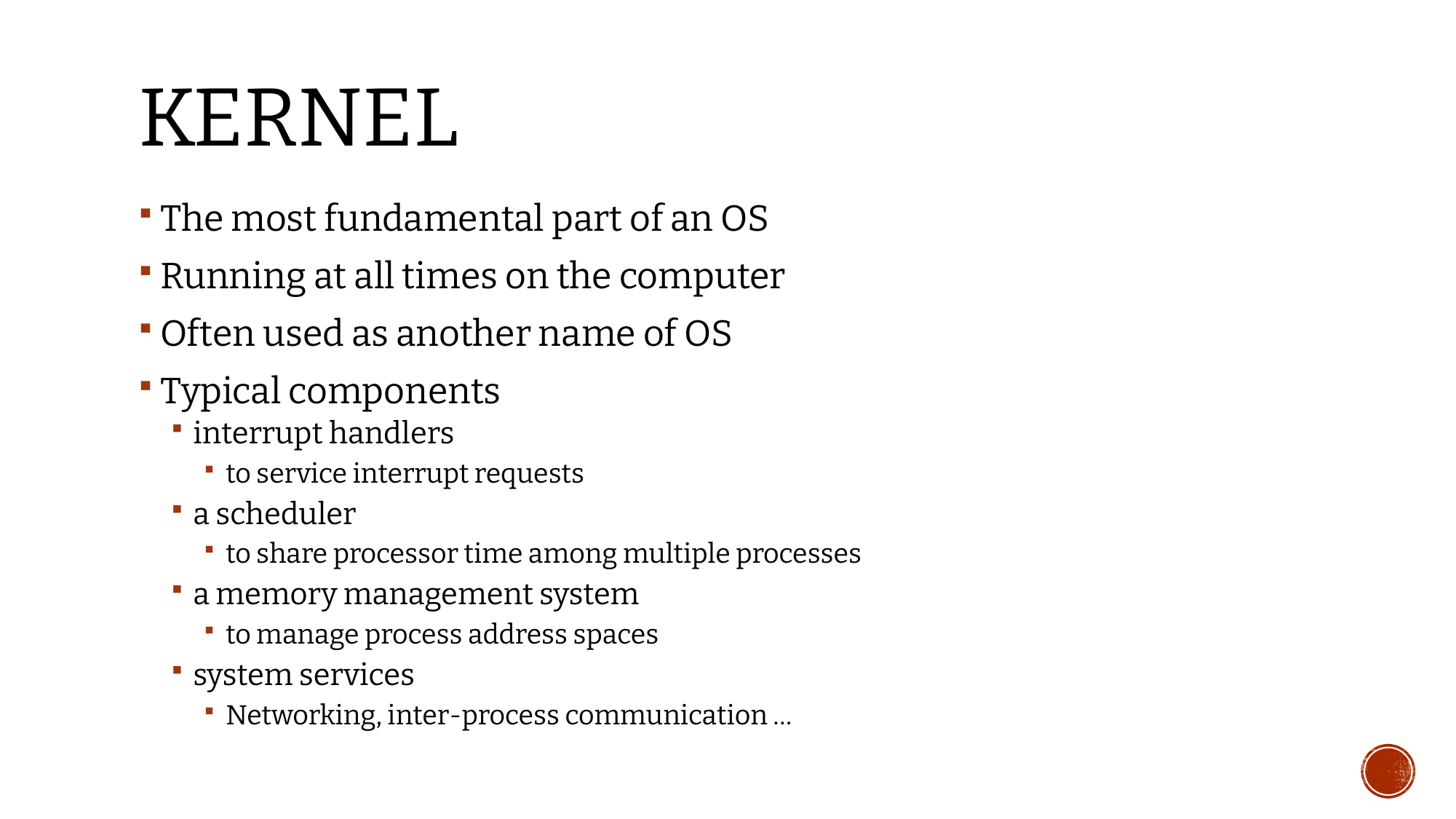

# Kernel
The most fundamental part of an OS
Running at all times on the computer
Often used as another name of OS
Typical components
interrupt handlers
to service interrupt requests
a scheduler
to share processor time among multiple processes
a memory management system
to manage process address spaces
system services
Networking, inter-process communication …